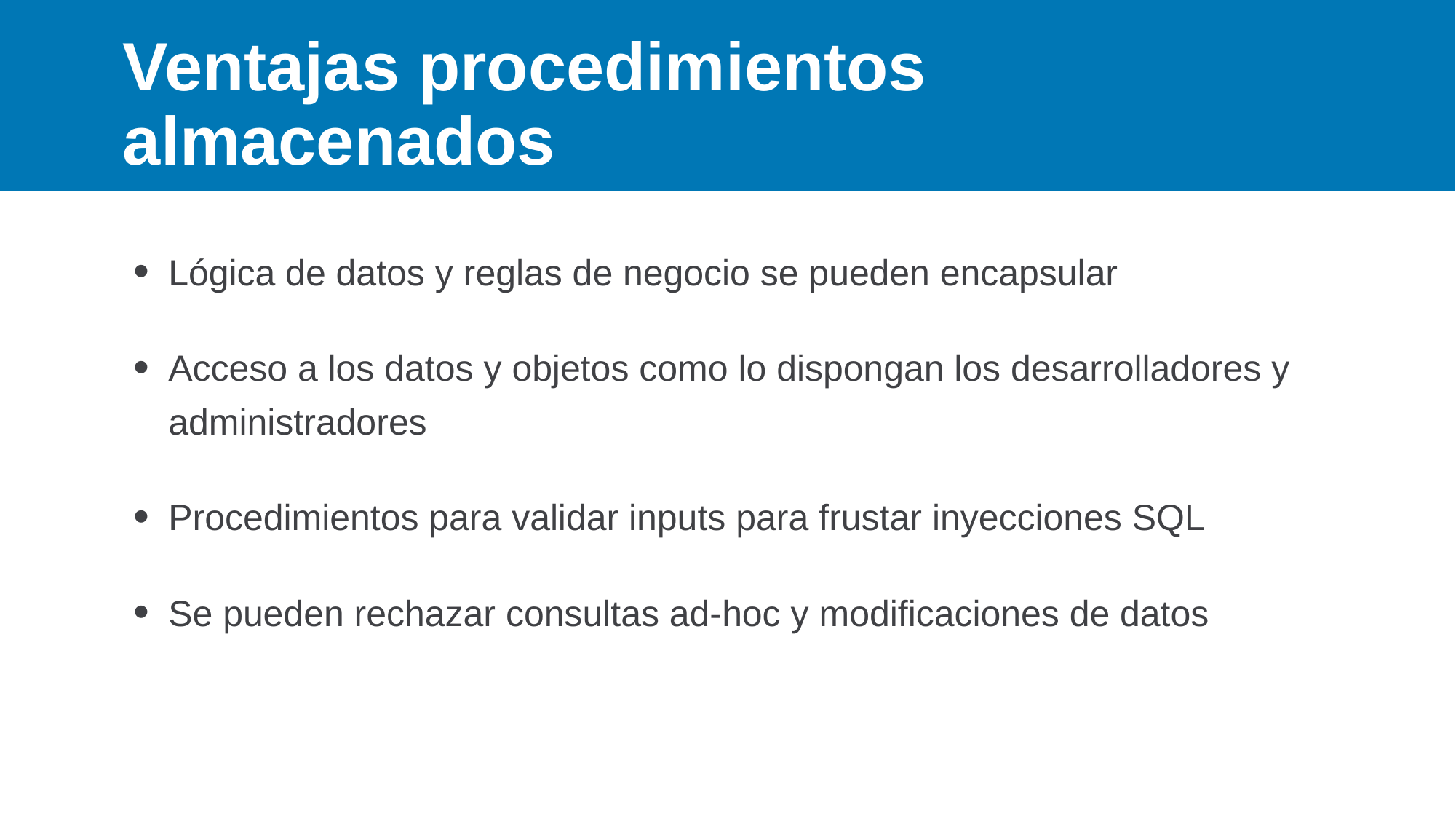

# Ventajas procedimientos almacenados
Lógica de datos y reglas de negocio se pueden encapsular
Acceso a los datos y objetos como lo dispongan los desarrolladores y administradores
Procedimientos para validar inputs para frustar inyecciones SQL
Se pueden rechazar consultas ad-hoc y modificaciones de datos
Maximum 5 bullets. If you need more, create a new slide.